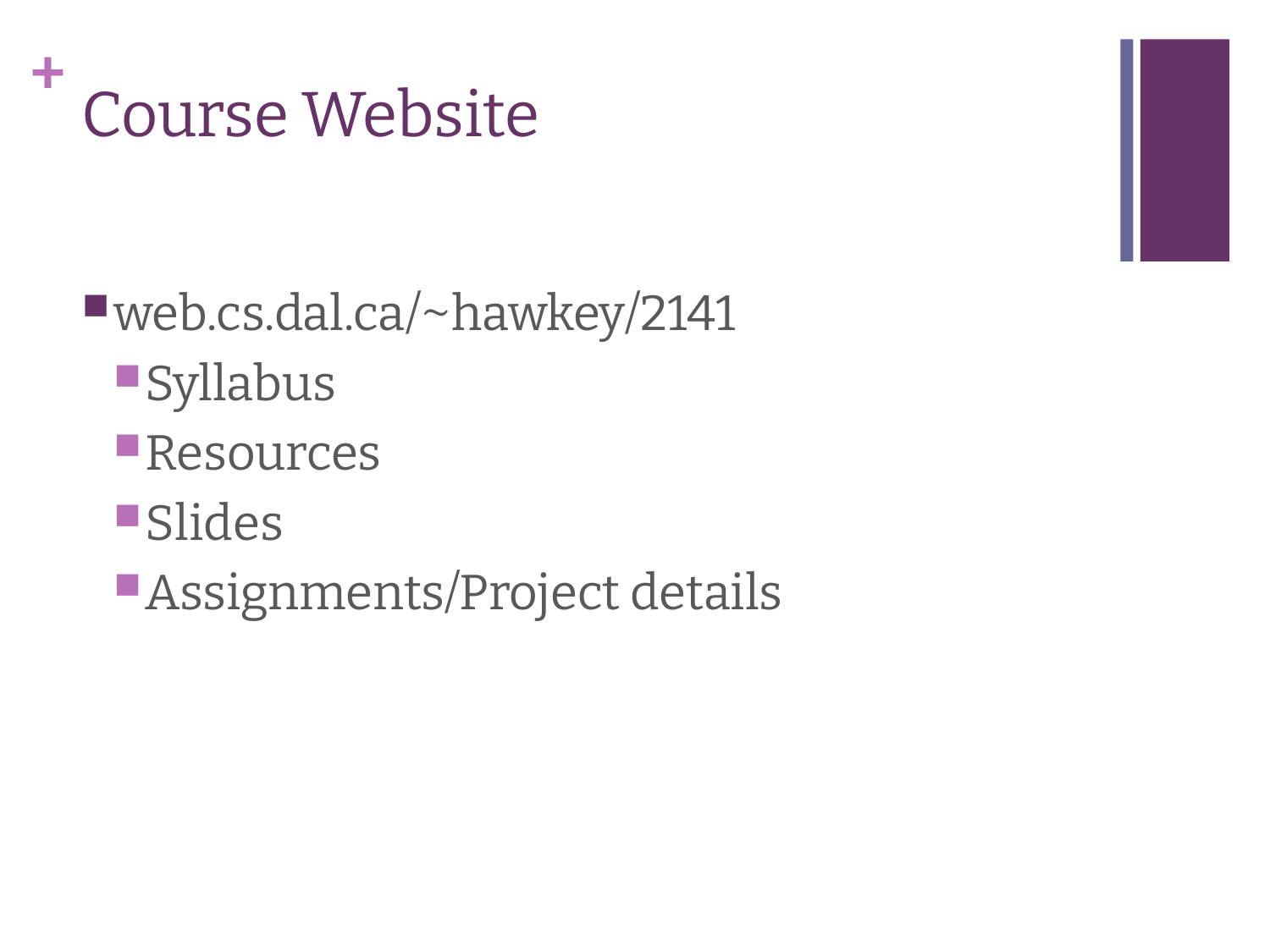

# Course Website
web.cs.dal.ca/~hawkey/2141
Syllabus
Resources
Slides
Assignments/Project details